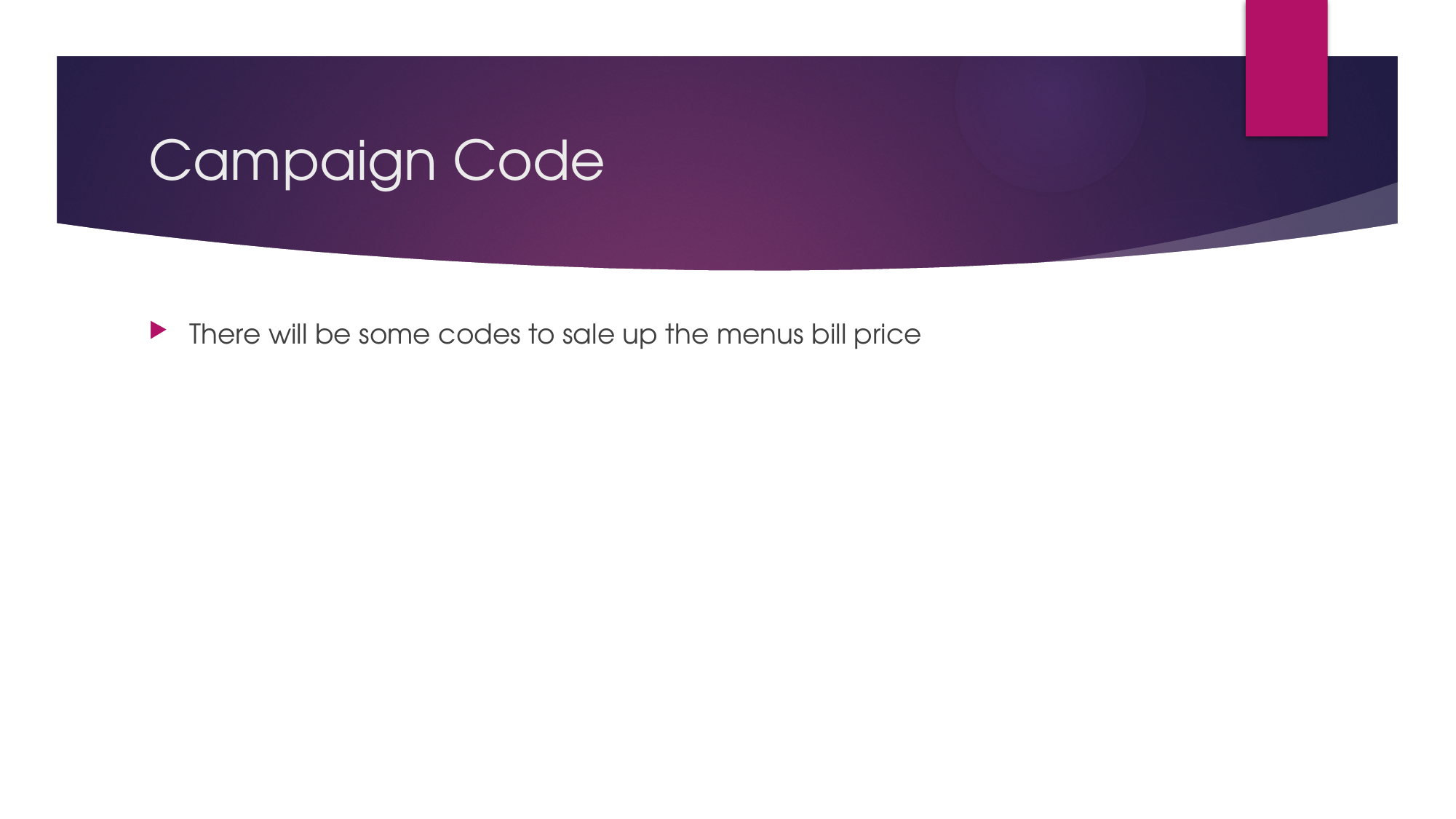

# Campaign Code
There will be some codes to sale up the menus bill price